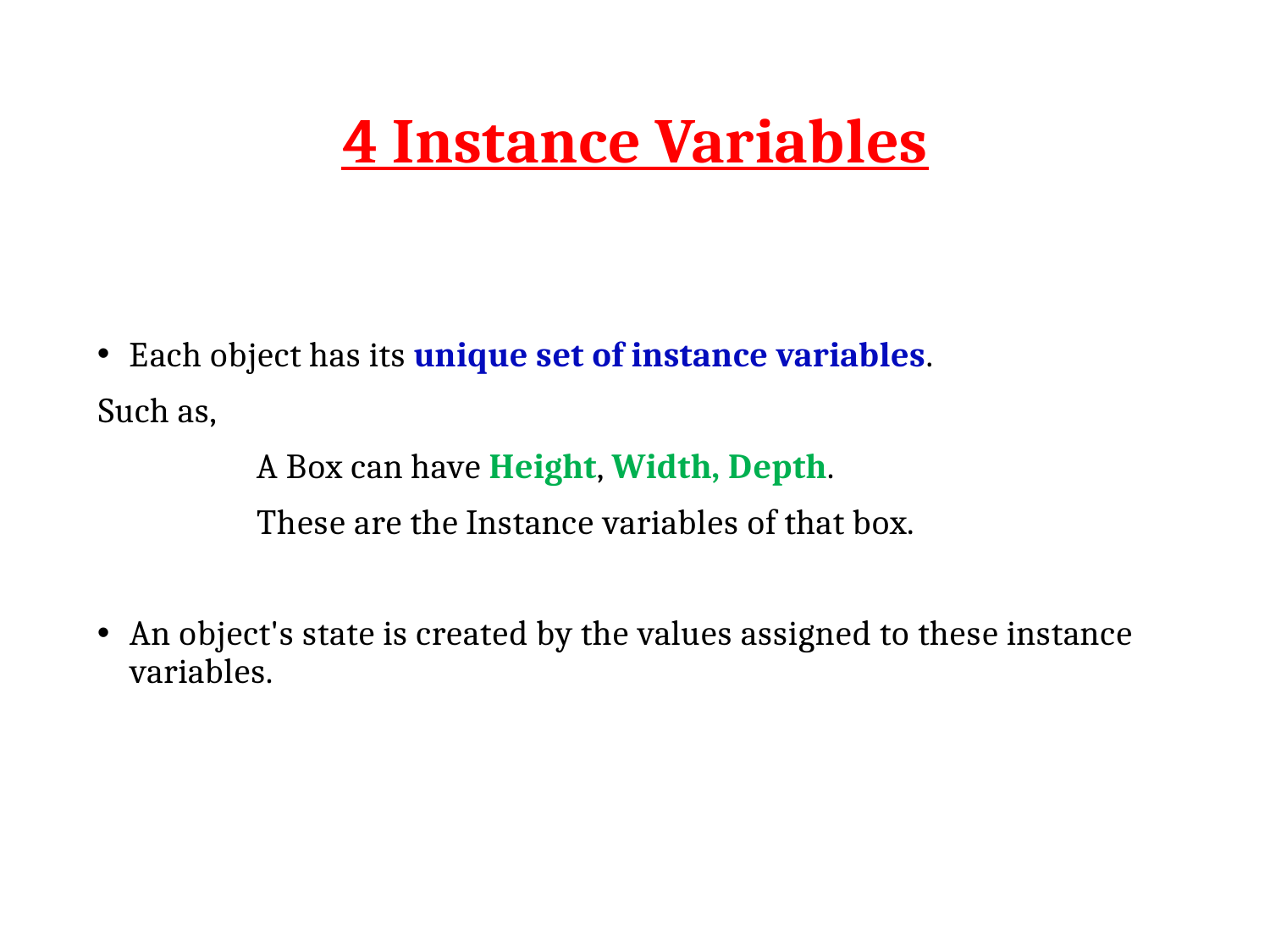

# 4 Instance Variables

Each object has its unique set of instance variables.
Such as,
		A Box can have Height, Width, Depth.
		These are the Instance variables of that box.

An object's state is created by the values assigned to these instance variables.